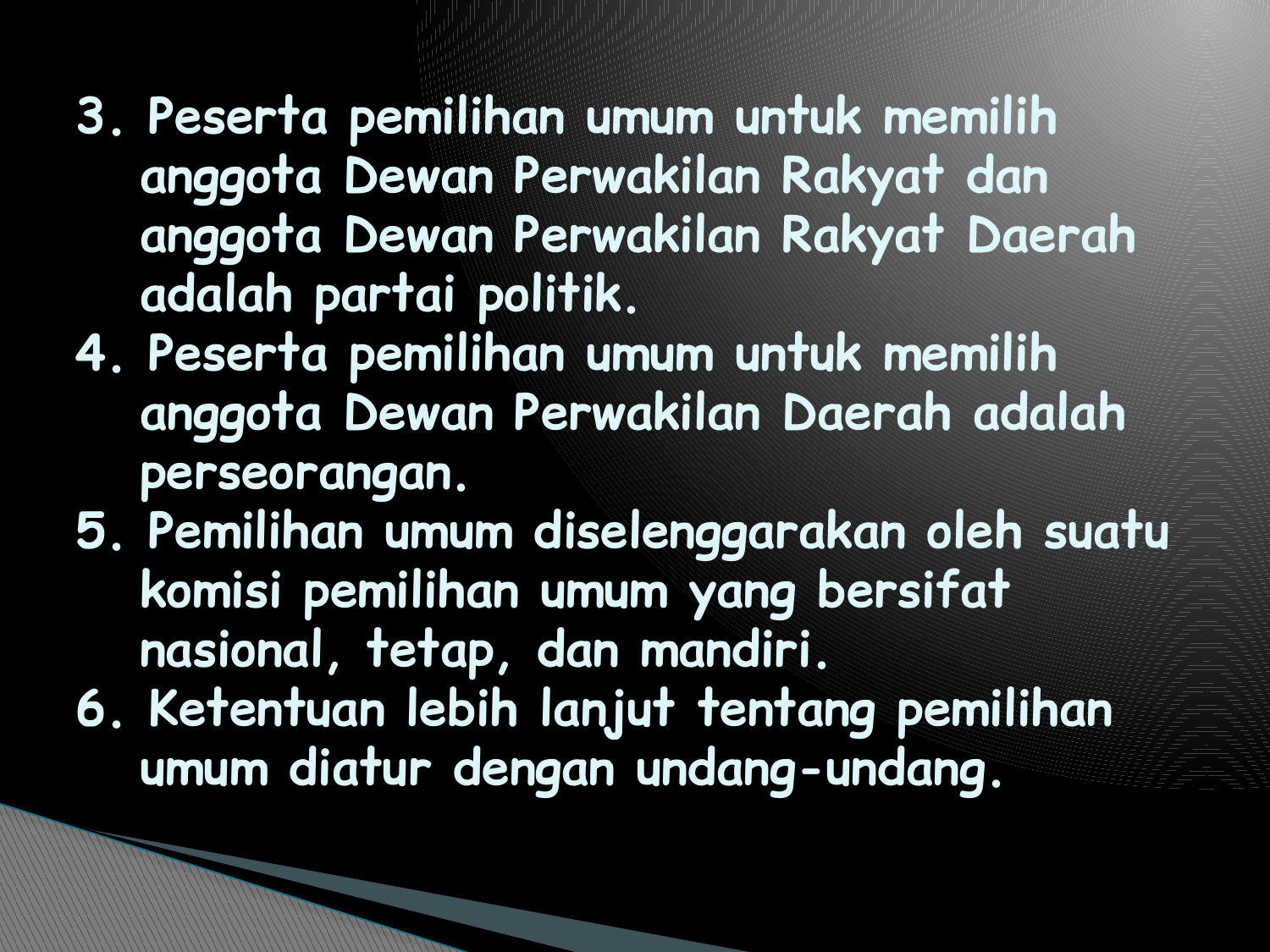

# 3. Peserta pemilihan umum untuk memilih anggota Dewan Perwakilan Rakyat dan anggota Dewan Perwakilan Rakyat Daerah adalah partai politik. 4. Peserta pemilihan umum untuk memilih anggota Dewan Perwakilan Daerah adalah perseorangan. 5. Pemilihan umum diselenggarakan oleh suatu komisi pemilihan umum yang bersifat nasional, tetap, dan mandiri. 6. Ketentuan lebih lanjut tentang pemilihan umum diatur dengan undang-undang.